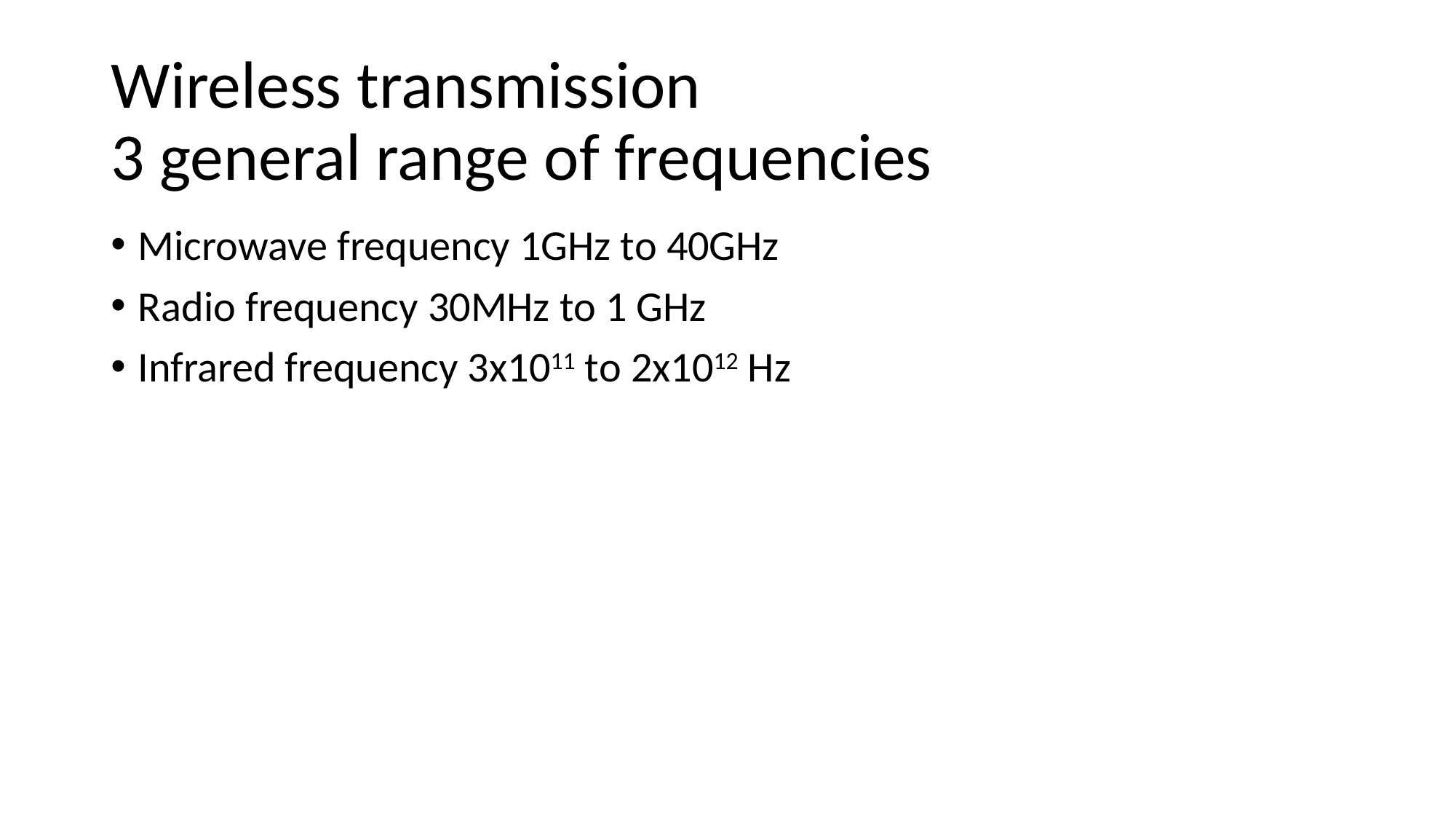

# Wireless transmission 3 general range of frequencies
Microwave frequency 1GHz to 40GHz
Radio frequency 30MHz to 1 GHz
Infrared frequency 3x1011 to 2x1012 Hz